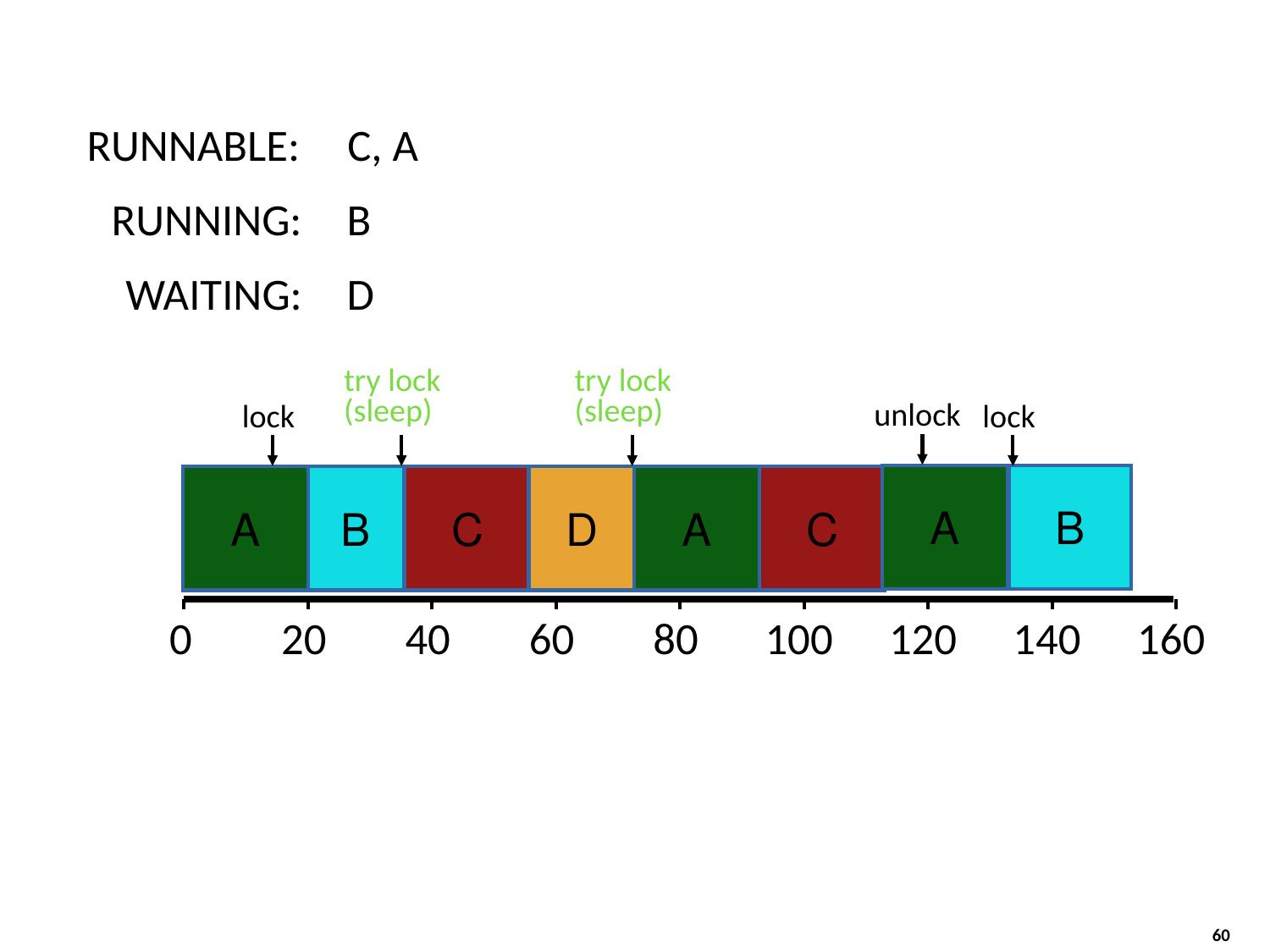

RUNNABLE:
C, A
RUNNING:
B
WAITING:

D
try lock
(sleep)
try lock
(sleep)
unlock
lock
lock

A
B
A
B
C
D
A
C

0
20
40
60
80
100
120
140
160